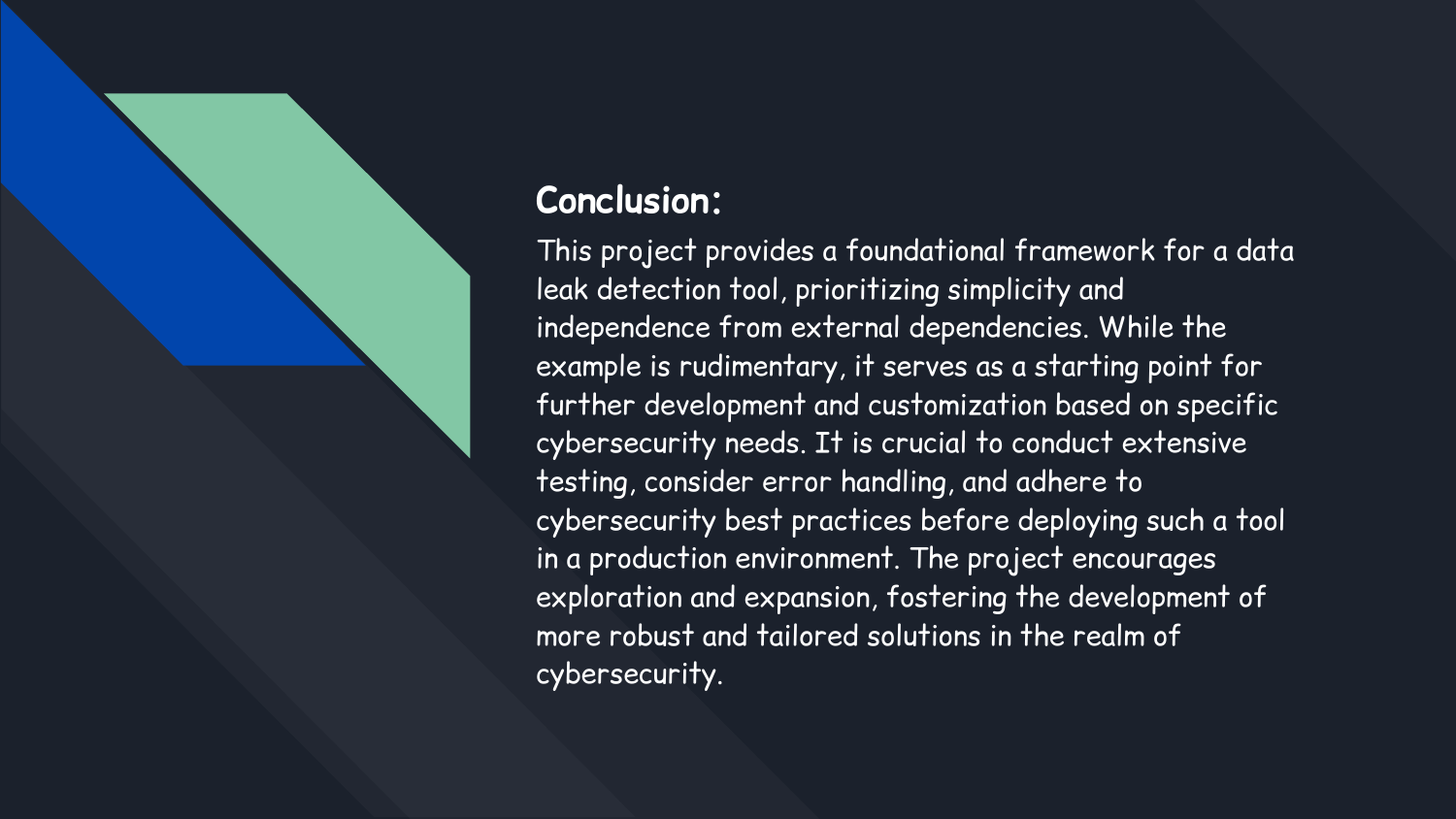

# Conclusion:
This project provides a foundational framework for a data leak detection tool, prioritizing simplicity and independence from external dependencies. While the example is rudimentary, it serves as a starting point for further development and customization based on specific cybersecurity needs. It is crucial to conduct extensive testing, consider error handling, and adhere to cybersecurity best practices before deploying such a tool in a production environment. The project encourages exploration and expansion, fostering the development of more robust and tailored solutions in the realm of cybersecurity.